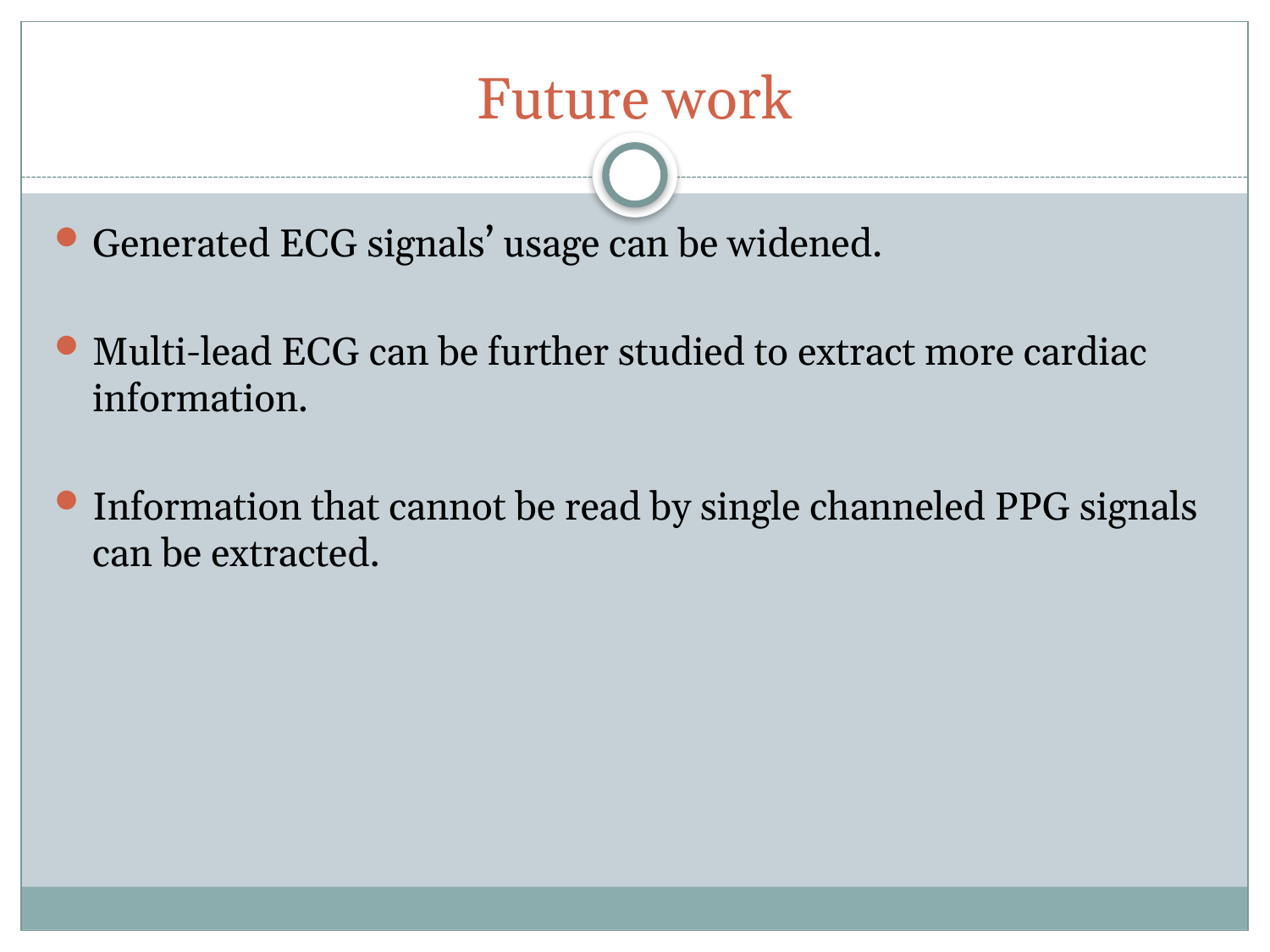

# Future work
Generated ECG signals’ usage can be widened.

Multi-lead ECG can be further studied to extract more cardiac information.

Information that cannot be read by single channeled PPG signals can be extracted.